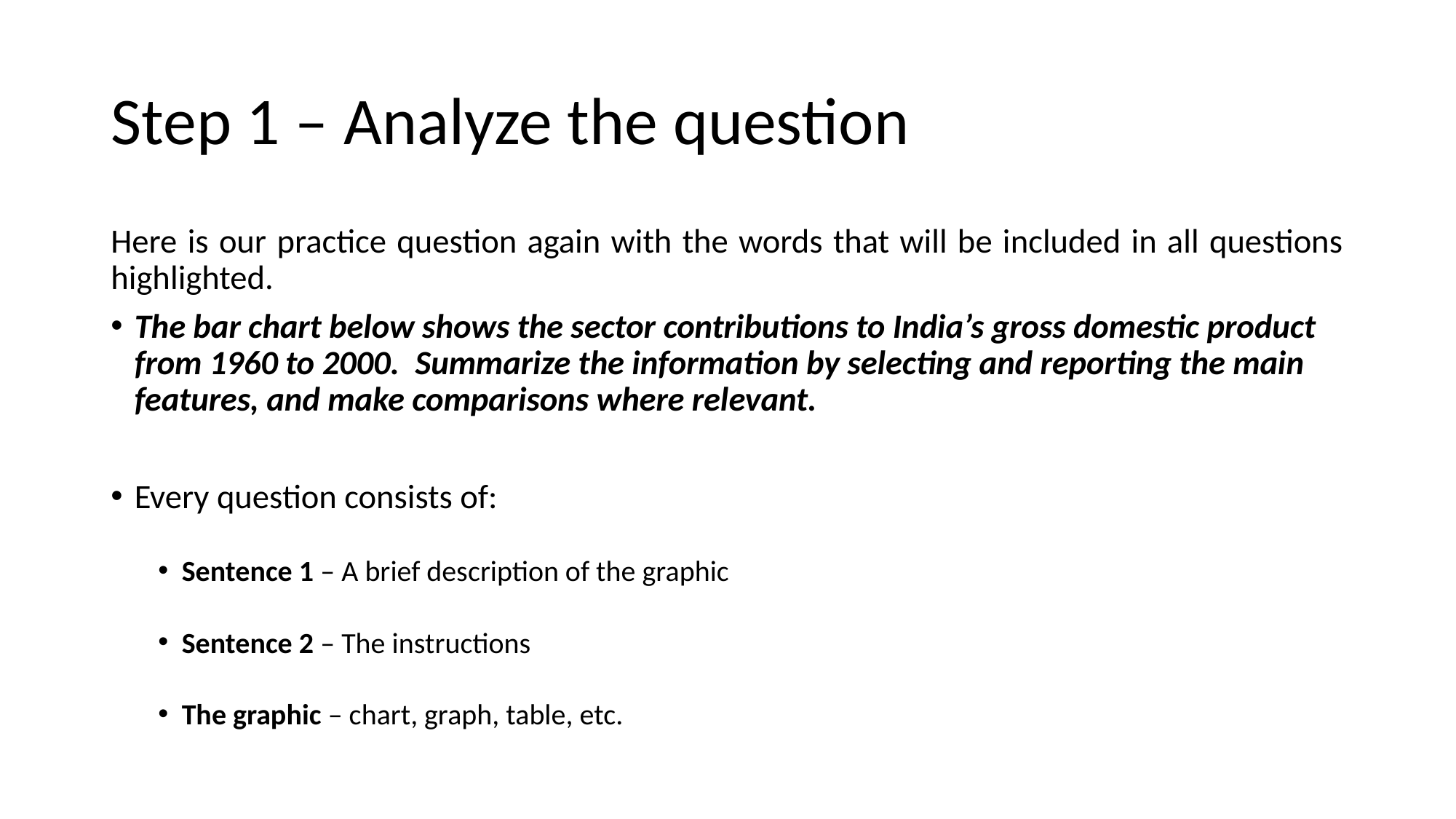

# Step 1 – Analyze the question
Here is our practice question again with the words that will be included in all questions highlighted.
The bar chart below shows the sector contributions to India’s gross domestic product from 1960 to 2000.  Summarize the information by selecting and reporting the main features, and make comparisons where relevant.

Every question consists of:

Sentence 1 – A brief description of the graphic

Sentence 2 – The instructions

The graphic – chart, graph, table, etc.